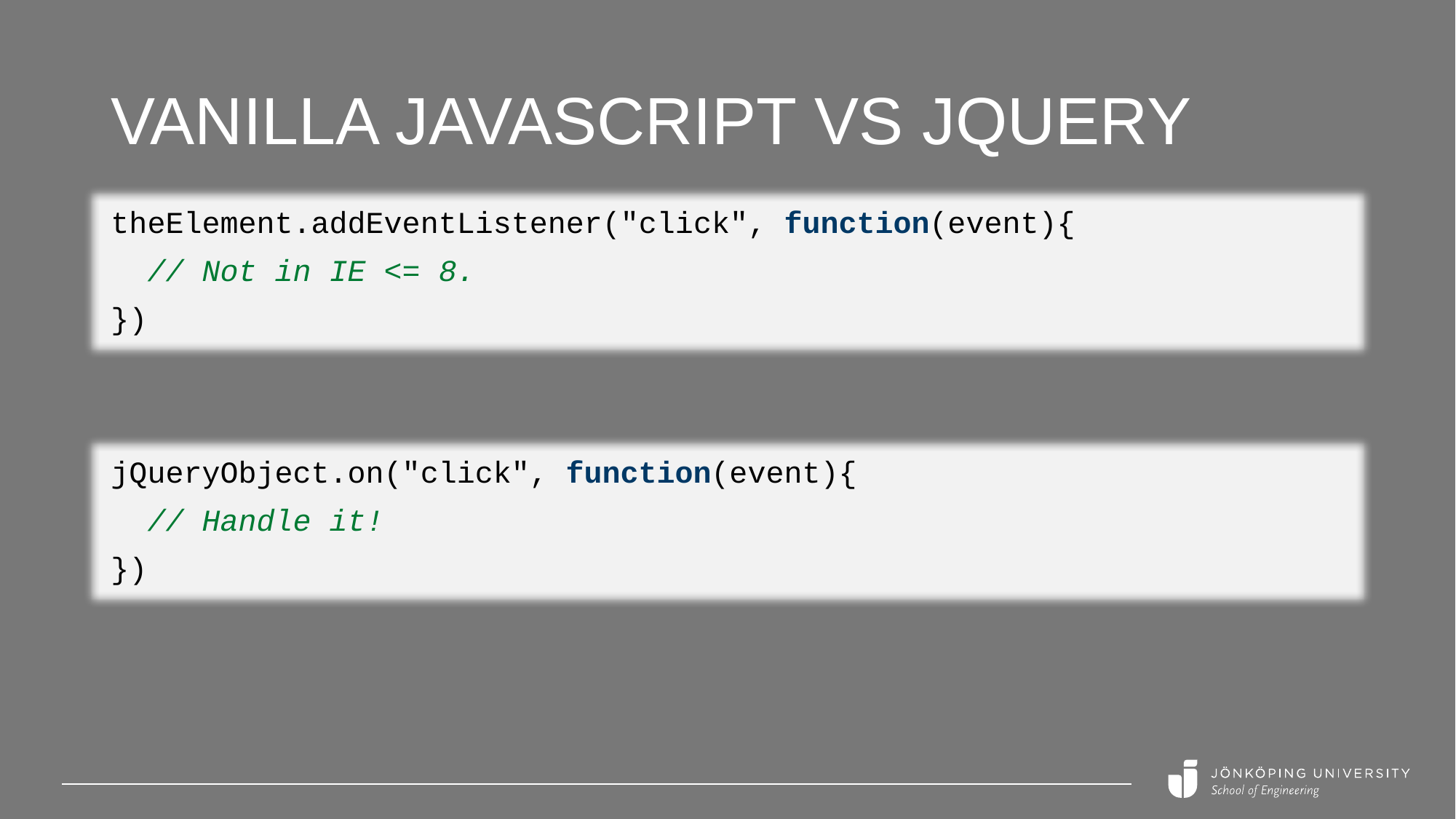

# Vanilla JavaScript VS jQuery
theElement.addEventListener("click", function(event){
  // Not in IE <= 8.
})
jQueryObject.on("click", function(event){
  // Handle it!
})